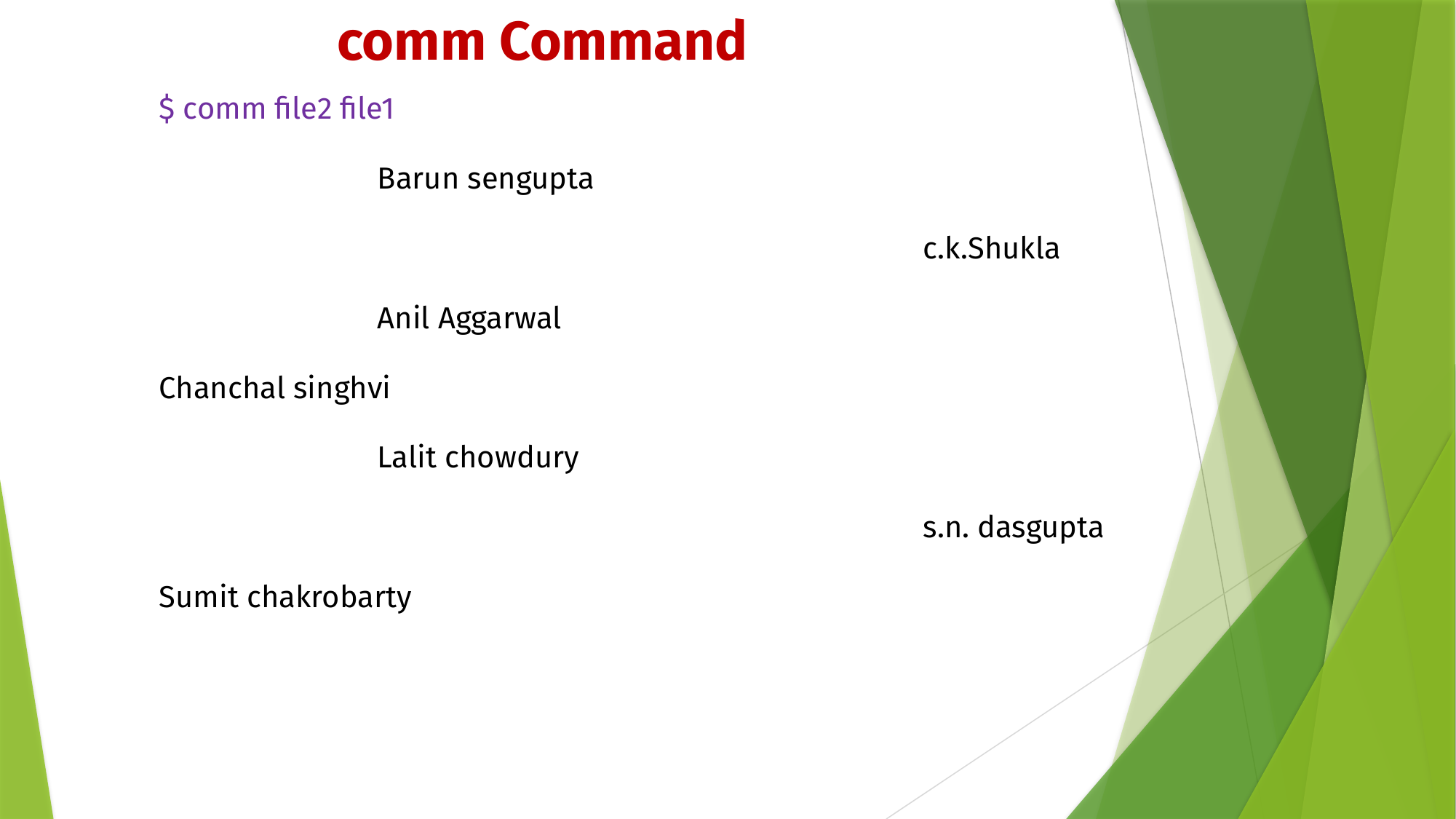

# comm Command
	$ comm file2 file1
			Barun sengupta
								c.k.Shukla
			Anil Aggarwal
	Chanchal singhvi
			Lalit chowdury
								s.n. dasgupta
	Sumit chakrobarty